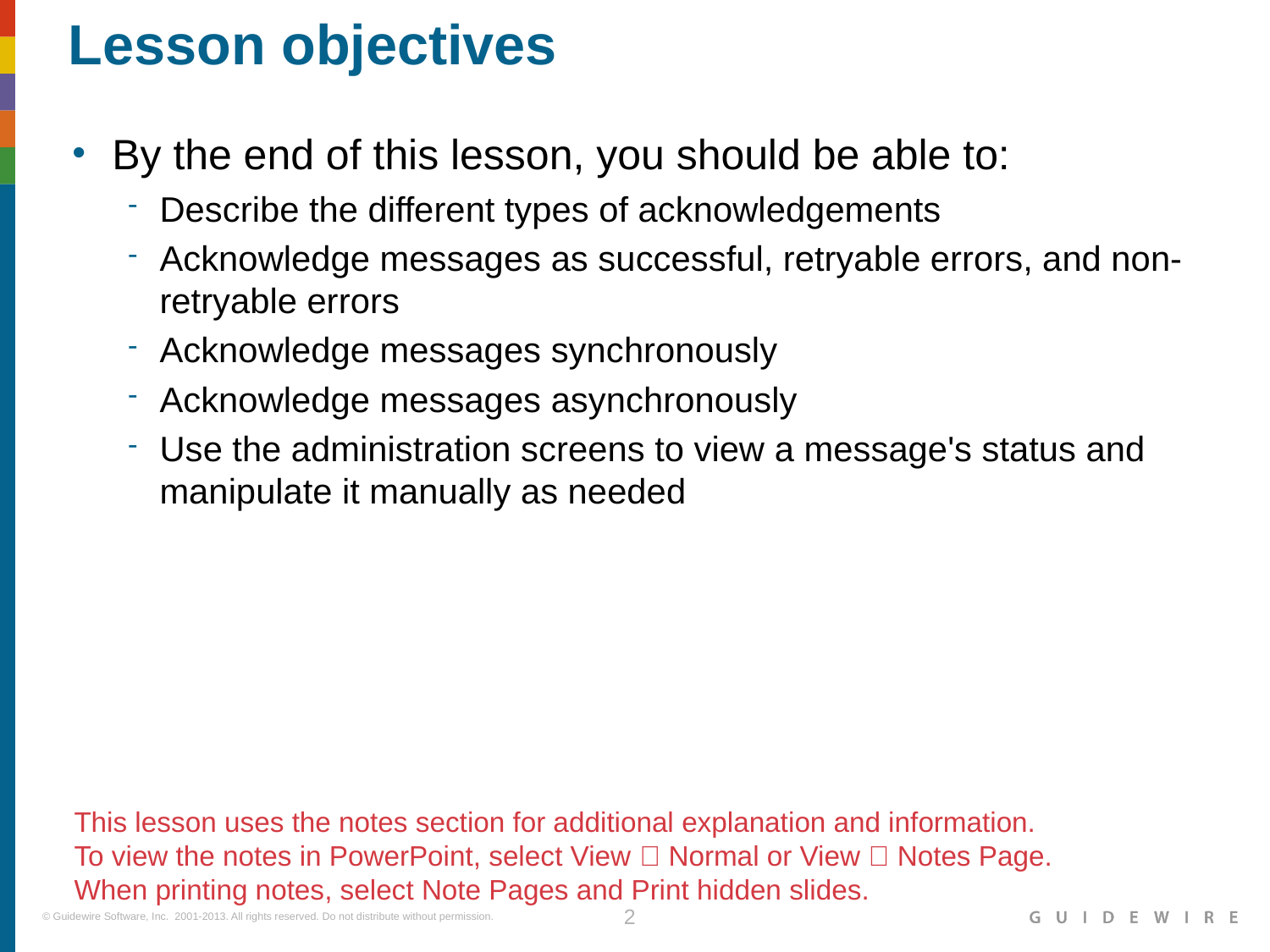

Describe the different types of acknowledgements
Acknowledge messages as successful, retryable errors, and non-retryable errors
Acknowledge messages synchronously
Acknowledge messages asynchronously
Use the administration screens to view a message's status and manipulate it manually as needed